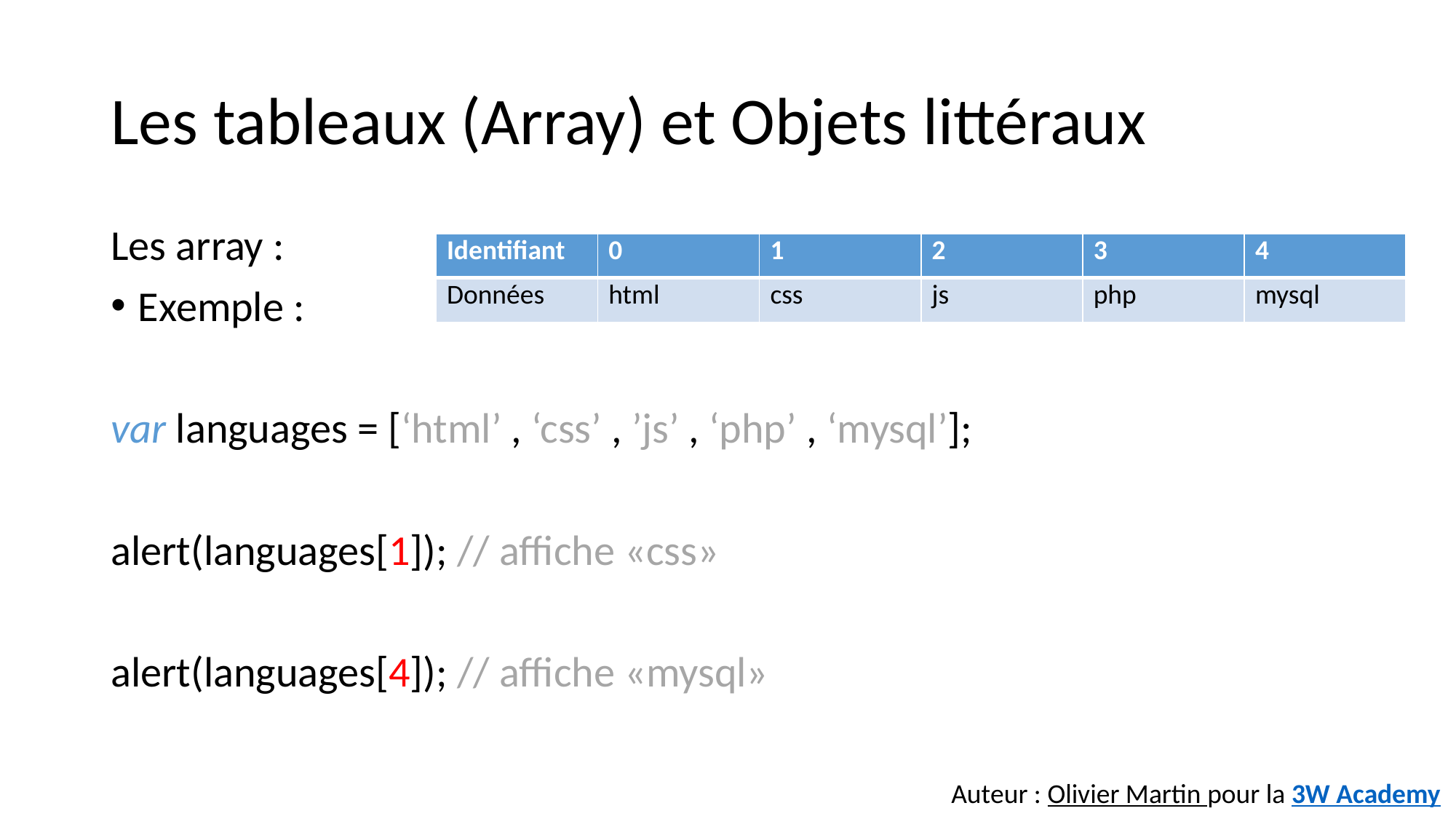

# Les tableaux (Array) et Objets littéraux
Les array :
Exemple :

var languages = [‘html’ , ‘css’ , ’js’ , ‘php’ , ‘mysql’];

alert(languages[1]); // affiche «css»

alert(languages[4]); // affiche «mysql»
| Identifiant | 0 | 1 | 2 | 3 | 4 |
| --- | --- | --- | --- | --- | --- |
| Données | html | css | js | php | mysql |
Auteur : Olivier Martin pour la 3W Academy